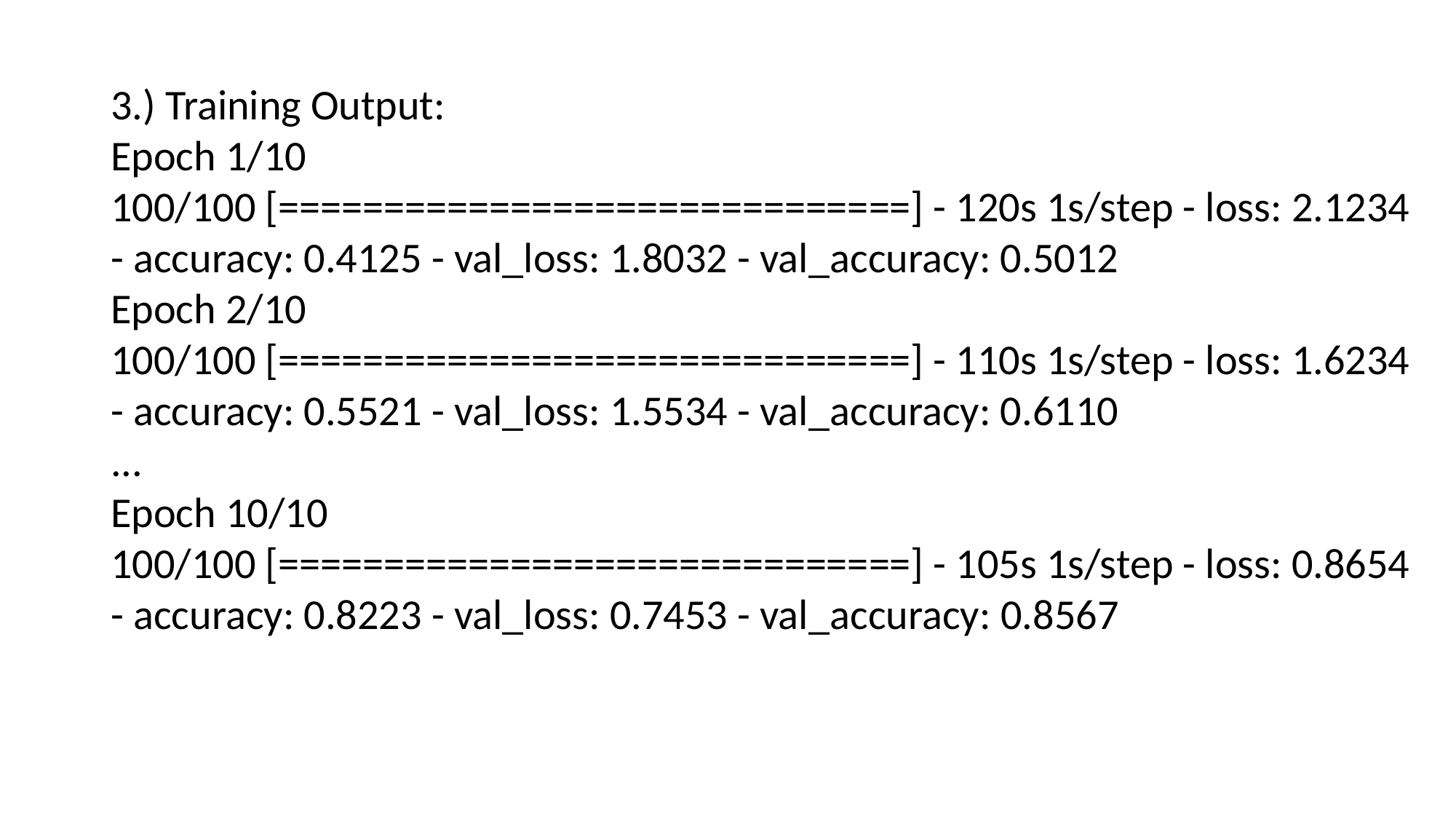

3.) Training Output:
Epoch 1/10
100/100 [==============================] - 120s 1s/step - loss: 2.1234 - accuracy: 0.4125 - val_loss: 1.8032 - val_accuracy: 0.5012
Epoch 2/10
100/100 [==============================] - 110s 1s/step - loss: 1.6234 - accuracy: 0.5521 - val_loss: 1.5534 - val_accuracy: 0.6110
...
Epoch 10/10
100/100 [==============================] - 105s 1s/step - loss: 0.8654 - accuracy: 0.8223 - val_loss: 0.7453 - val_accuracy: 0.8567